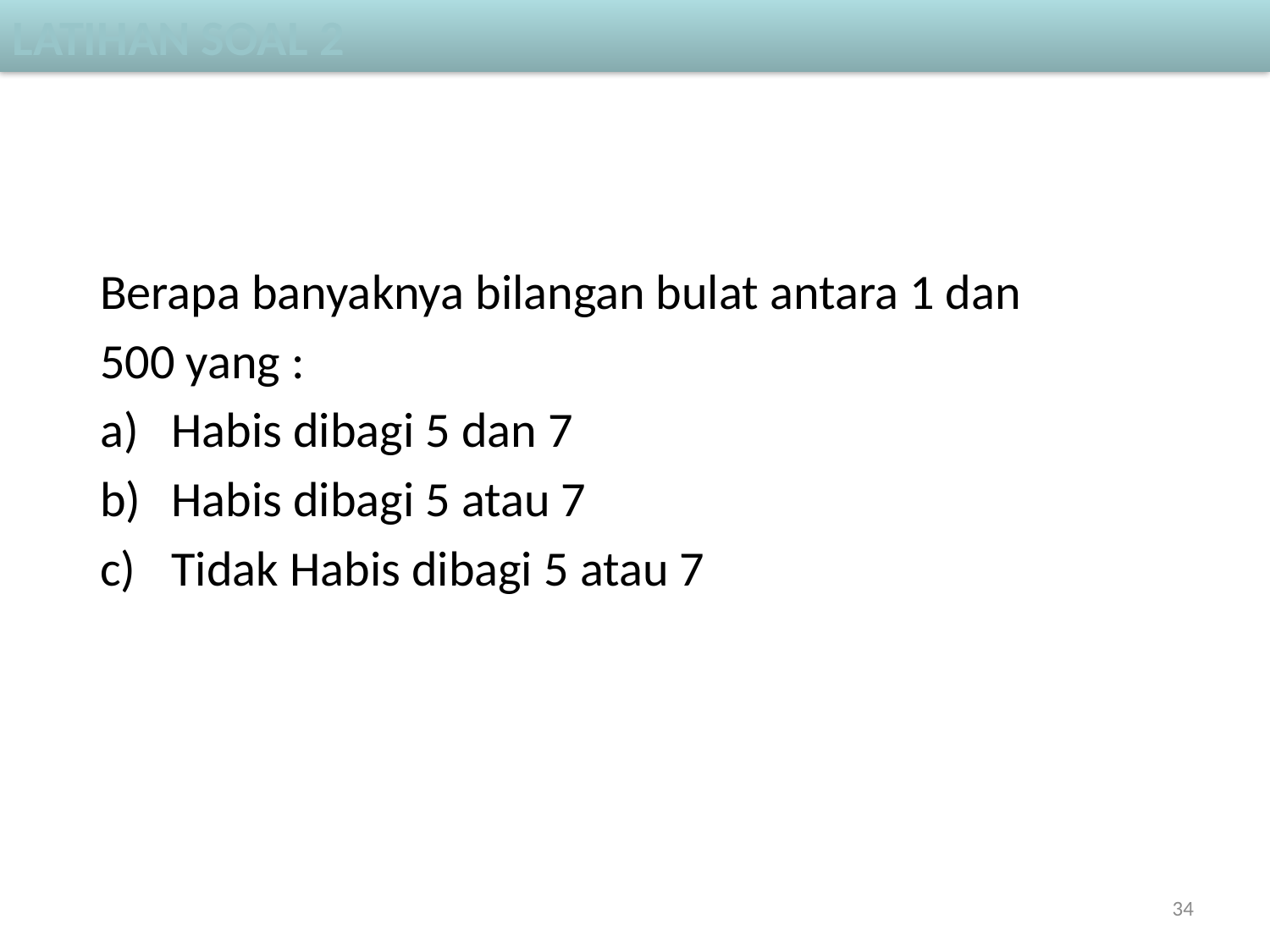

Latihan soal 2
Berapa banyaknya bilangan bulat antara 1 dan
500 yang :
Habis dibagi 5 dan 7
Habis dibagi 5 atau 7
Tidak Habis dibagi 5 atau 7

34